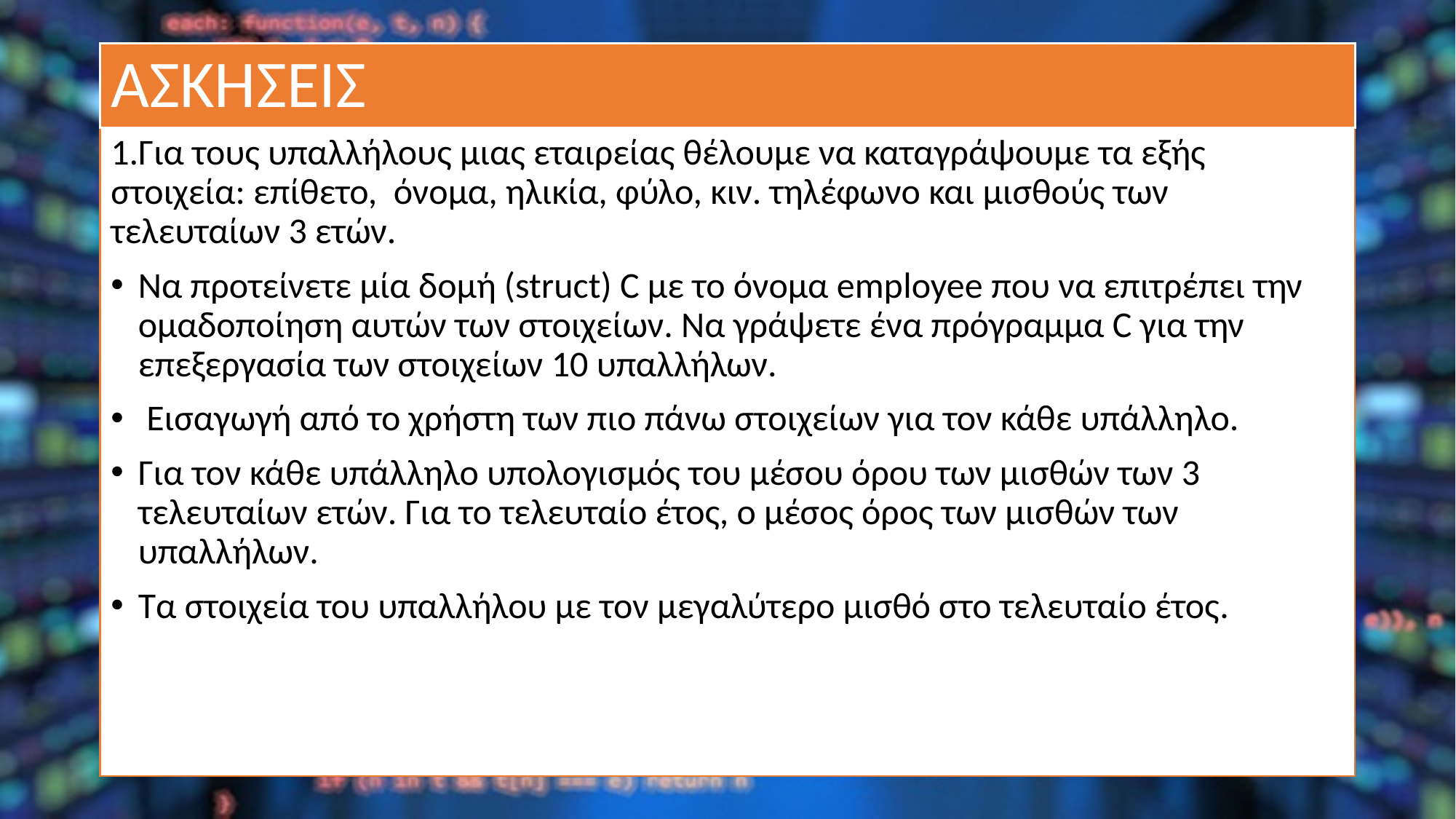

ΑΣΚΗΣΕΙΣ
1.Για τους υπαλλήλους μιας εταιρείας θέλουμε να καταγράψουμε τα εξής  στοιχεία: επίθετο,  όνομα, ηλικία, φύλο, κιν. τηλέφωνο και μισθούς των τελευταίων 3 ετών.
Να προτείνετε μία δομή (struct) C με το όνομα employee που να επιτρέπει την ομαδοποίηση αυτών των στοιχείων. Να γράψετε ένα πρόγραμμα C για την επεξεργασία των στοιχείων 10 υπαλλήλων.
 Εισαγωγή από το χρήστη των πιο πάνω στοιχείων για τον κάθε υπάλληλο.
Για τον κάθε υπάλληλο υπολογισμός του μέσου όρου των μισθών των 3 τελευταίων ετών. Για το τελευταίο έτος, ο μέσος όρος των μισθών των υπαλλήλων.
Τα στοιχεία του υπαλλήλου με τον μεγαλύτερο μισθό στο τελευταίο έτος.